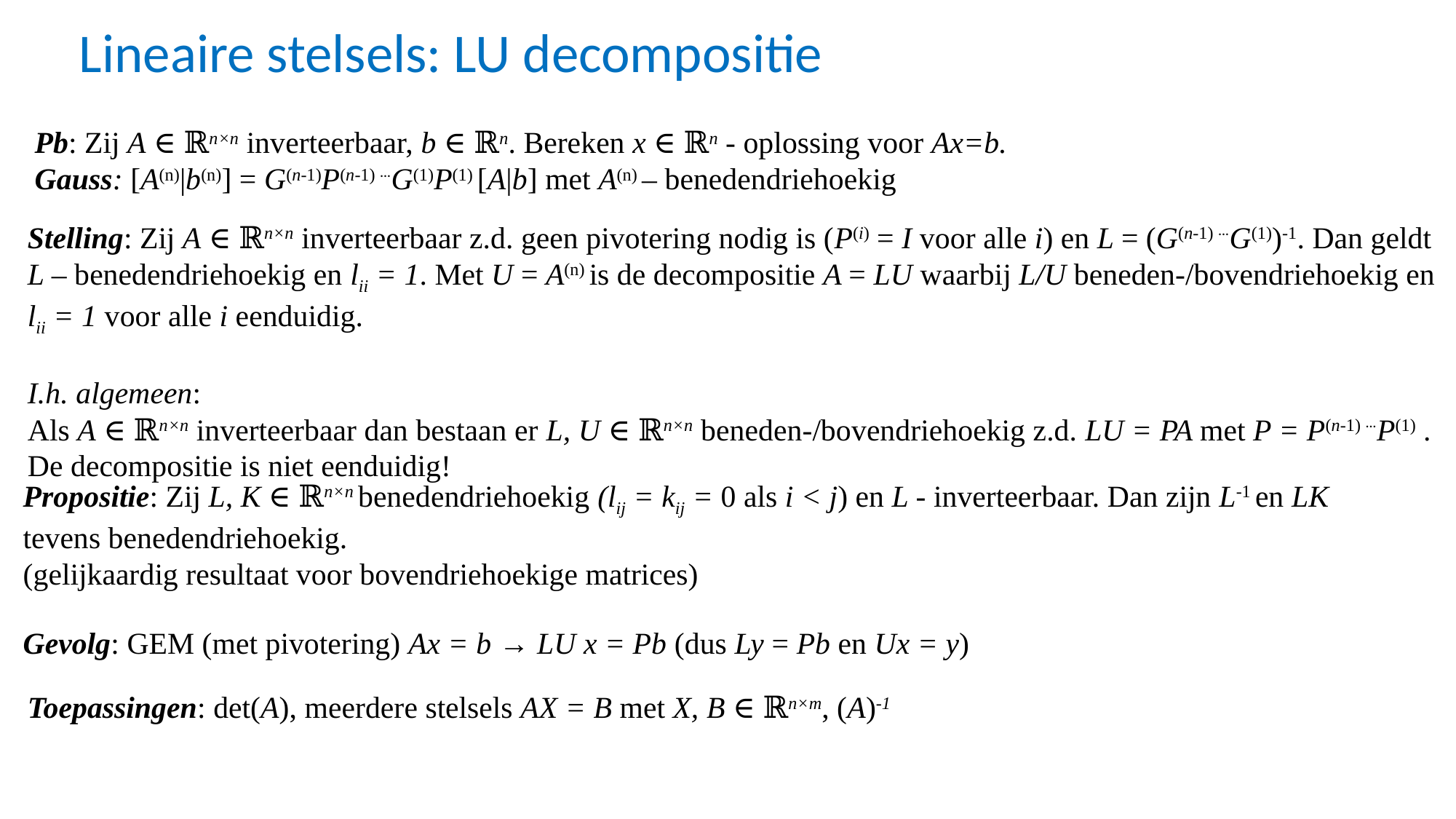

# Lineaire stelsels: LU decompositie

Pb: Zij A ∈ ℝn×n inverteerbaar, b ∈ ℝn. Bereken x ∈ ℝn - oplossing voor Ax=b.
Gauss: [A(n)|b(n)] = G(n-1)P(n-1) ⋯G(1)P(1) [A|b] met A(n) – benedendriehoekig
Stelling: Zij A ∈ ℝn×n inverteerbaar z.d. geen pivotering nodig is (P(i) = I voor alle i) en L = (G(n-1) ⋯G(1))-1. Dan geldt L – benedendriehoekig en lii = 1. Met U = A(n) is de decompositie A = LU waarbij L/U beneden-/bovendriehoekig en lii = 1 voor alle i eenduidig.

I.h. algemeen:
Als A ∈ ℝn×n inverteerbaar dan bestaan er L, U ∈ ℝn×n beneden-/bovendriehoekig z.d. LU = PA met P = P(n-1) ⋯P(1) . De decompositie is niet eenduidig!
Propositie: Zij L, K ∈ ℝn×n benedendriehoekig (lij = kij = 0 als i < j) en L - inverteerbaar. Dan zijn L-1 en LK  tevens benedendriehoekig.
(gelijkaardig resultaat voor bovendriehoekige matrices)
Gevolg: GEM (met pivotering) Ax = b → LU x = Pb (dus Ly = Pb en Ux = y)
Toepassingen: det(A), meerdere stelsels AX = B met X, B ∈ ℝn×m, (A)-1